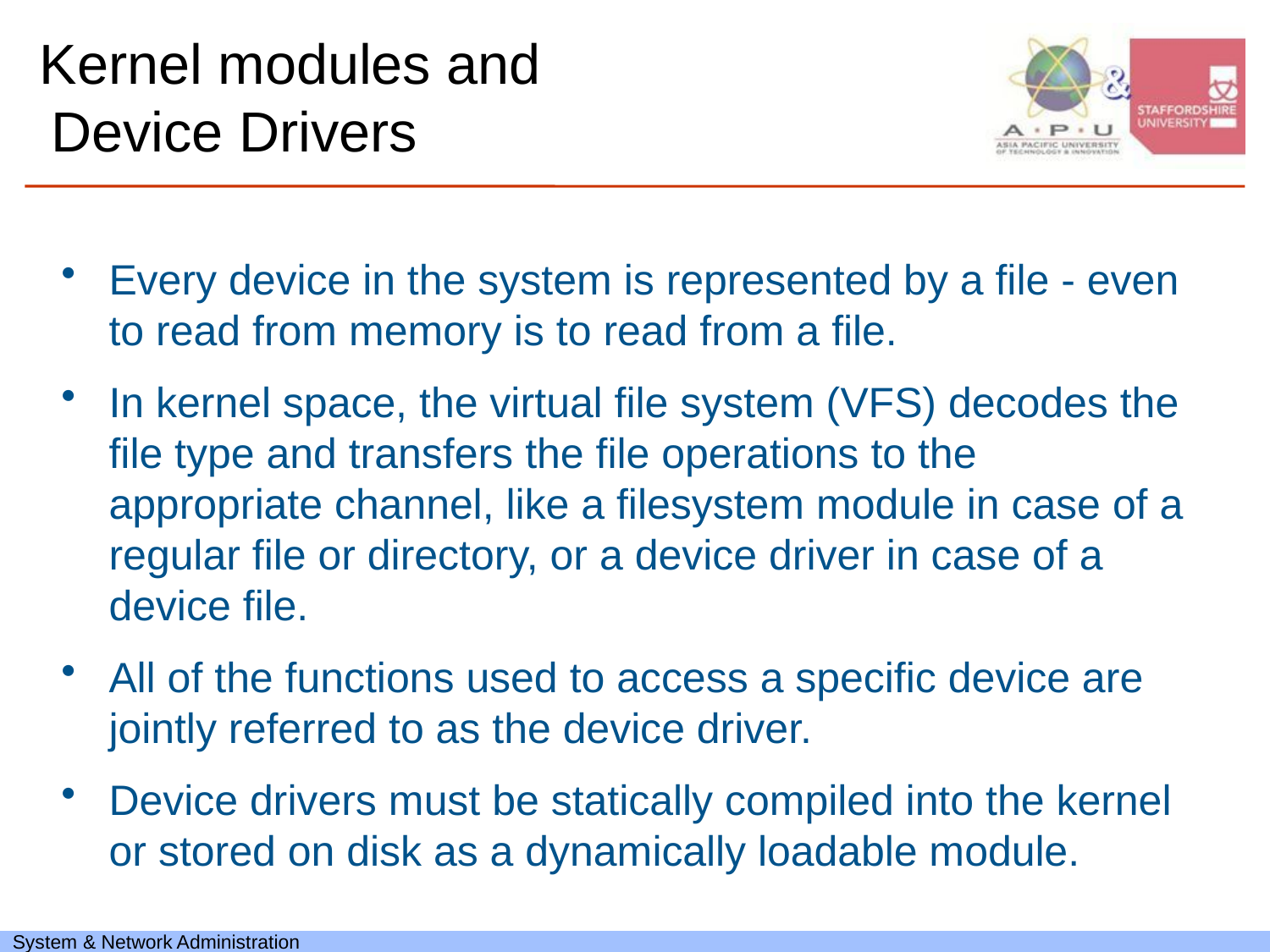

# Kernel modules and Device Drivers
Every device in the system is represented by a file - even to read from memory is to read from a file.
In kernel space, the virtual file system (VFS) decodes the file type and transfers the file operations to the appropriate channel, like a filesystem module in case of a regular file or directory, or a device driver in case of a device file.
All of the functions used to access a specific device are jointly referred to as the device driver.
Device drivers must be statically compiled into the kernel or stored on disk as a dynamically loadable module.